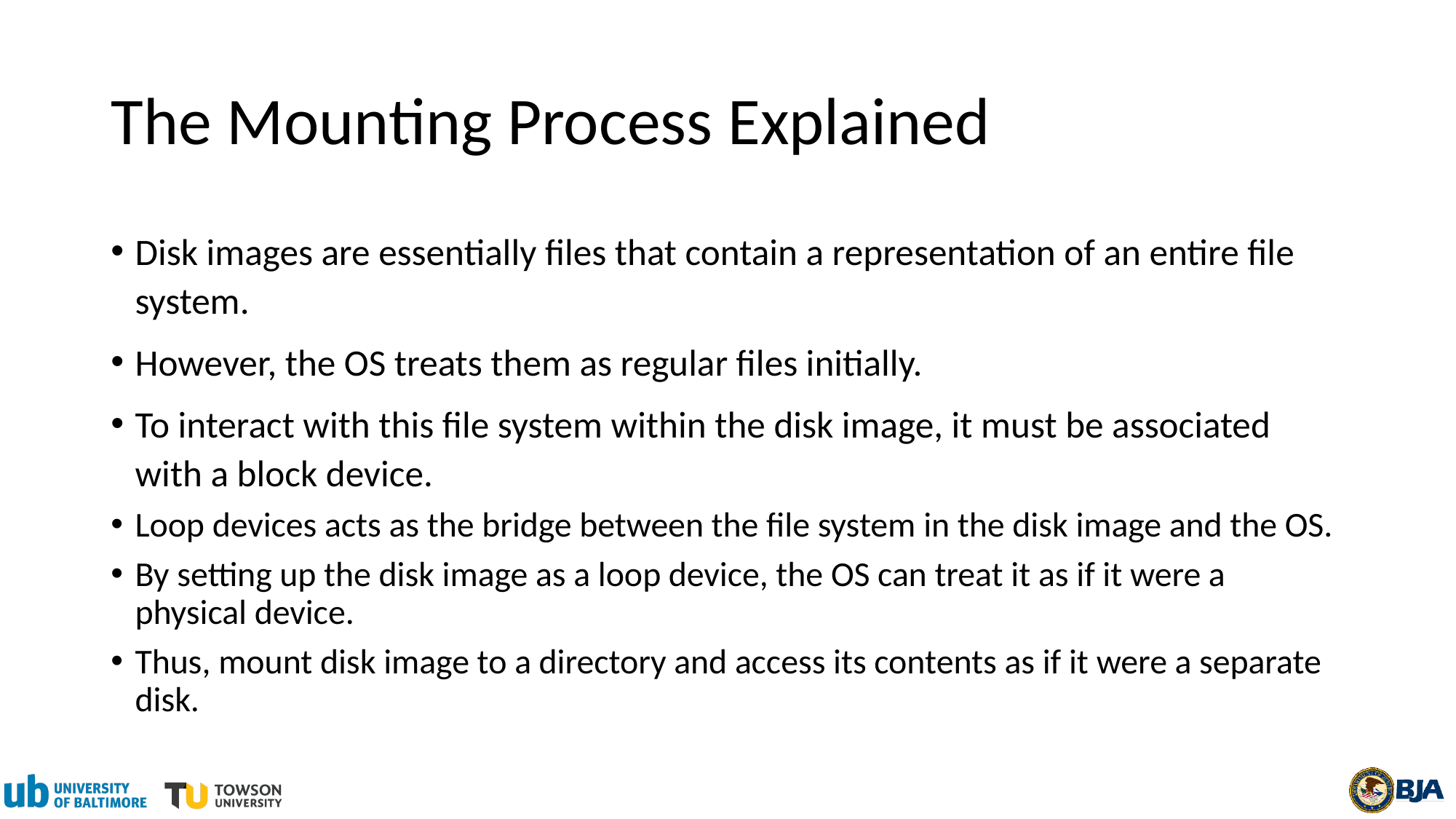

# The Mounting Process Explained
Disk images are essentially files that contain a representation of an entire file system.
However, the OS treats them as regular files initially.
To interact with this file system within the disk image, it must be associated with a block device.
Loop devices acts as the bridge between the file system in the disk image and the OS.
By setting up the disk image as a loop device, the OS can treat it as if it were a physical device.
Thus, mount disk image to a directory and access its contents as if it were a separate disk.